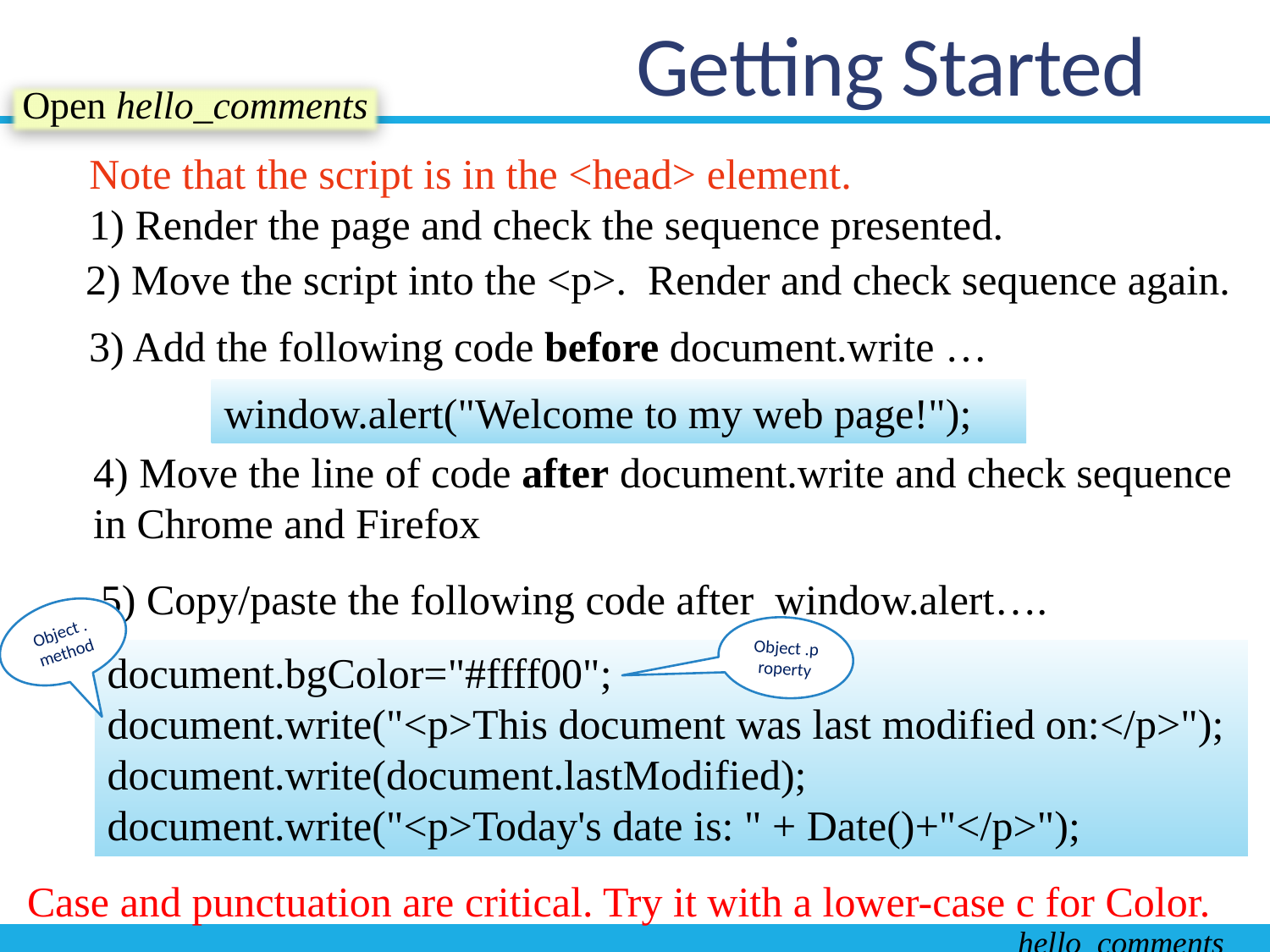

# Getting Started
Open hello_comments
Note that the script is in the <head> element.
1) Render the page and check the sequence presented.
2) Move the script into the <p>.  Render and check sequence again.
3) Add the following code before document.write …
window.alert("Welcome to my web page!");
4) Move the line of code after document.write and check sequence in Chrome and Firefox
5) Copy/paste the following code after  window.alert….
Object .method
Object .property
document.bgColor="#ffff00";
document.write("<p>This document was last modified on:</p>");
document.write(document.lastModified);
document.write("<p>Today's date is: " + Date()+"</p>");
Case and punctuation are critical. Try it with a lower-case c for Color.
hello_comments